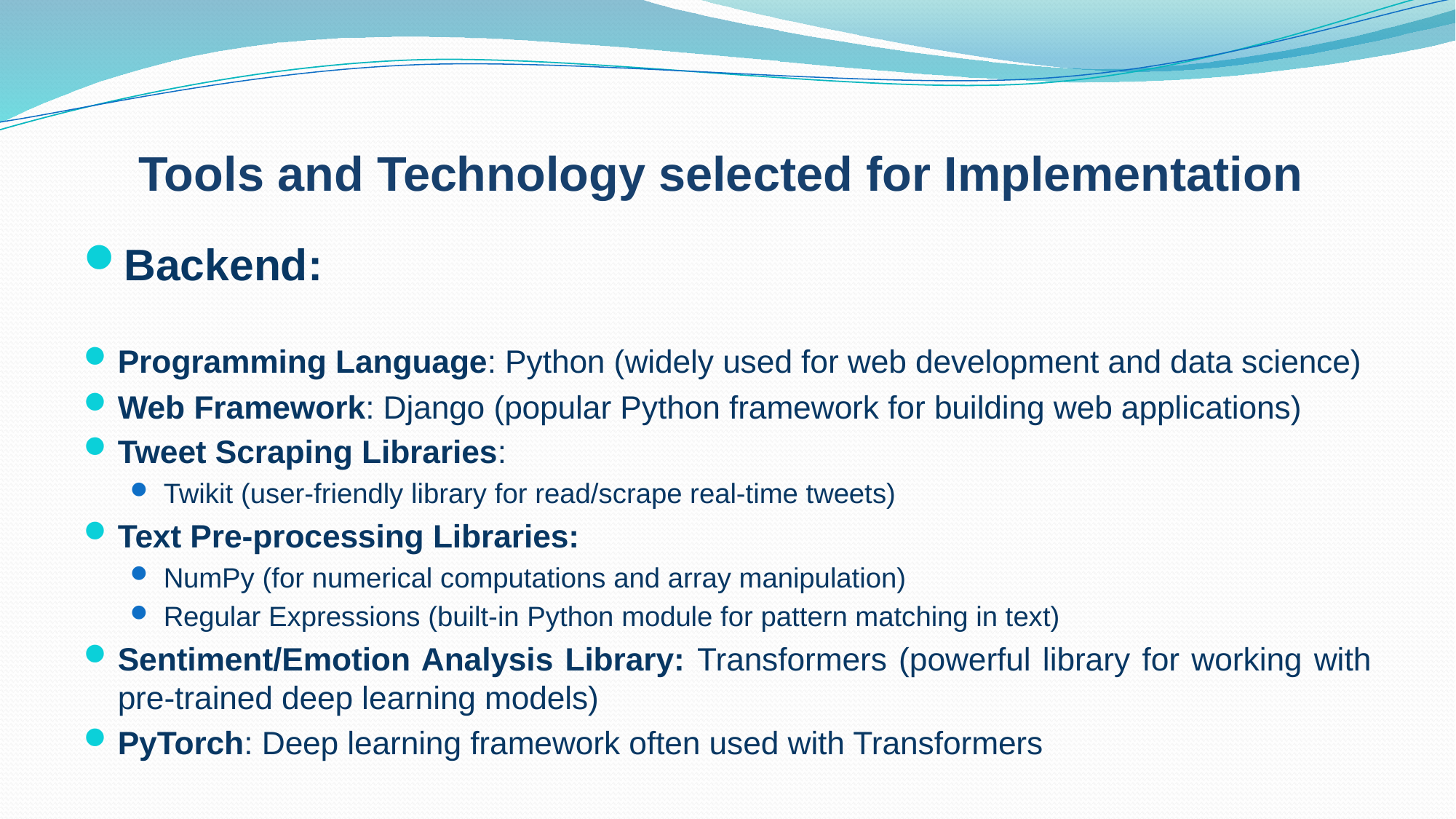

# Tools and Technology selected for Implementation
Backend:

Programming Language: Python (widely used for web development and data science)
Web Framework: Django (popular Python framework for building web applications)
Tweet Scraping Libraries:
Twikit (user-friendly library for read/scrape real-time tweets)
Text Pre-processing Libraries:
NumPy (for numerical computations and array manipulation)
Regular Expressions (built-in Python module for pattern matching in text)
Sentiment/Emotion Analysis Library: Transformers (powerful library for working with pre-trained deep learning models)
PyTorch: Deep learning framework often used with Transformers